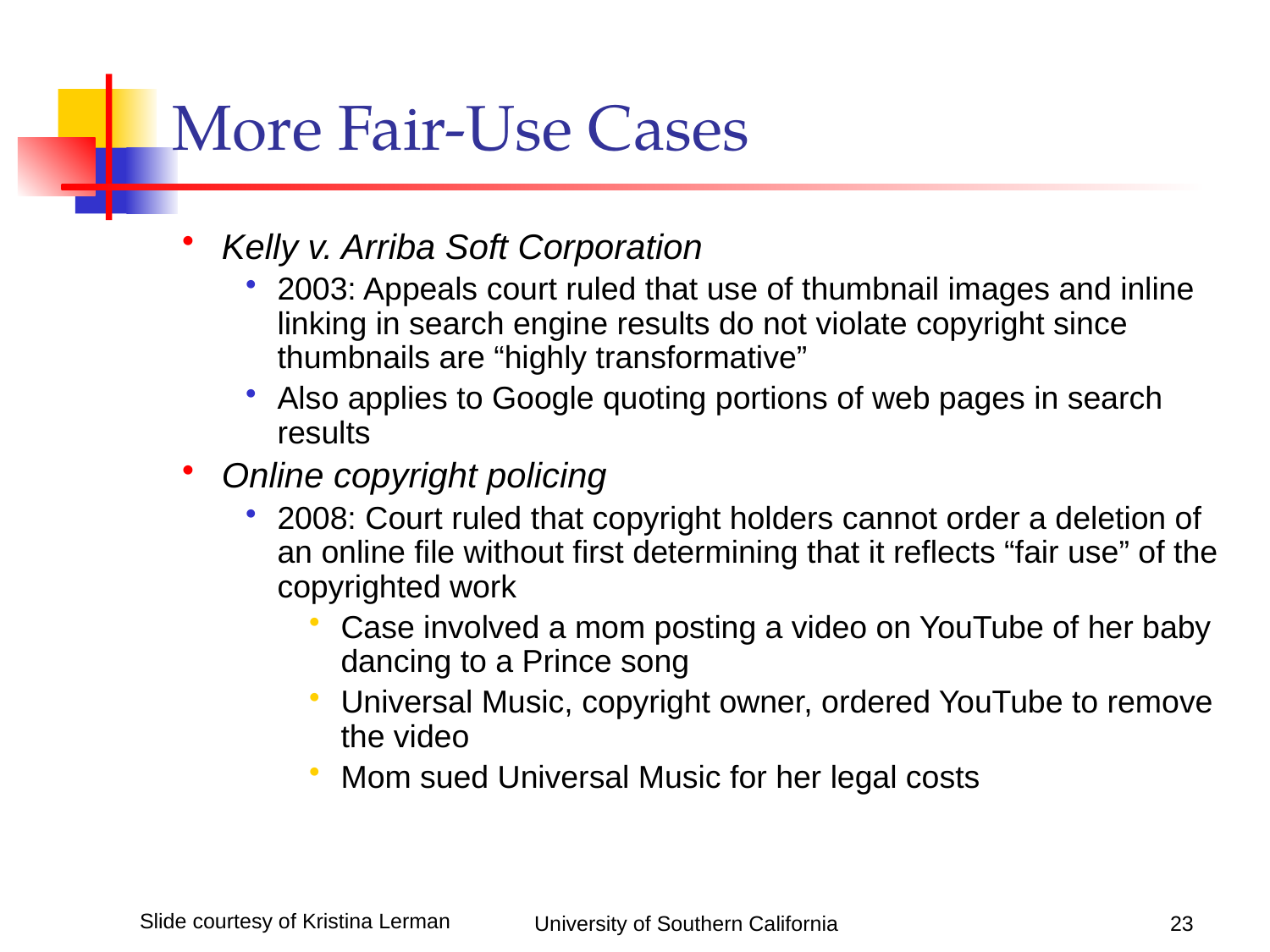

# More Fair-Use Cases
Kelly v. Arriba Soft Corporation
2003: Appeals court ruled that use of thumbnail images and inline linking in search engine results do not violate copyright since thumbnails are “highly transformative”
Also applies to Google quoting portions of web pages in search results
Online copyright policing
2008: Court ruled that copyright holders cannot order a deletion of an online file without first determining that it reflects “fair use” of the copyrighted work
Case involved a mom posting a video on YouTube of her baby dancing to a Prince song
Universal Music, copyright owner, ordered YouTube to remove the video
Mom sued Universal Music for her legal costs
University of Southern California
23
Slide courtesy of Kristina Lerman